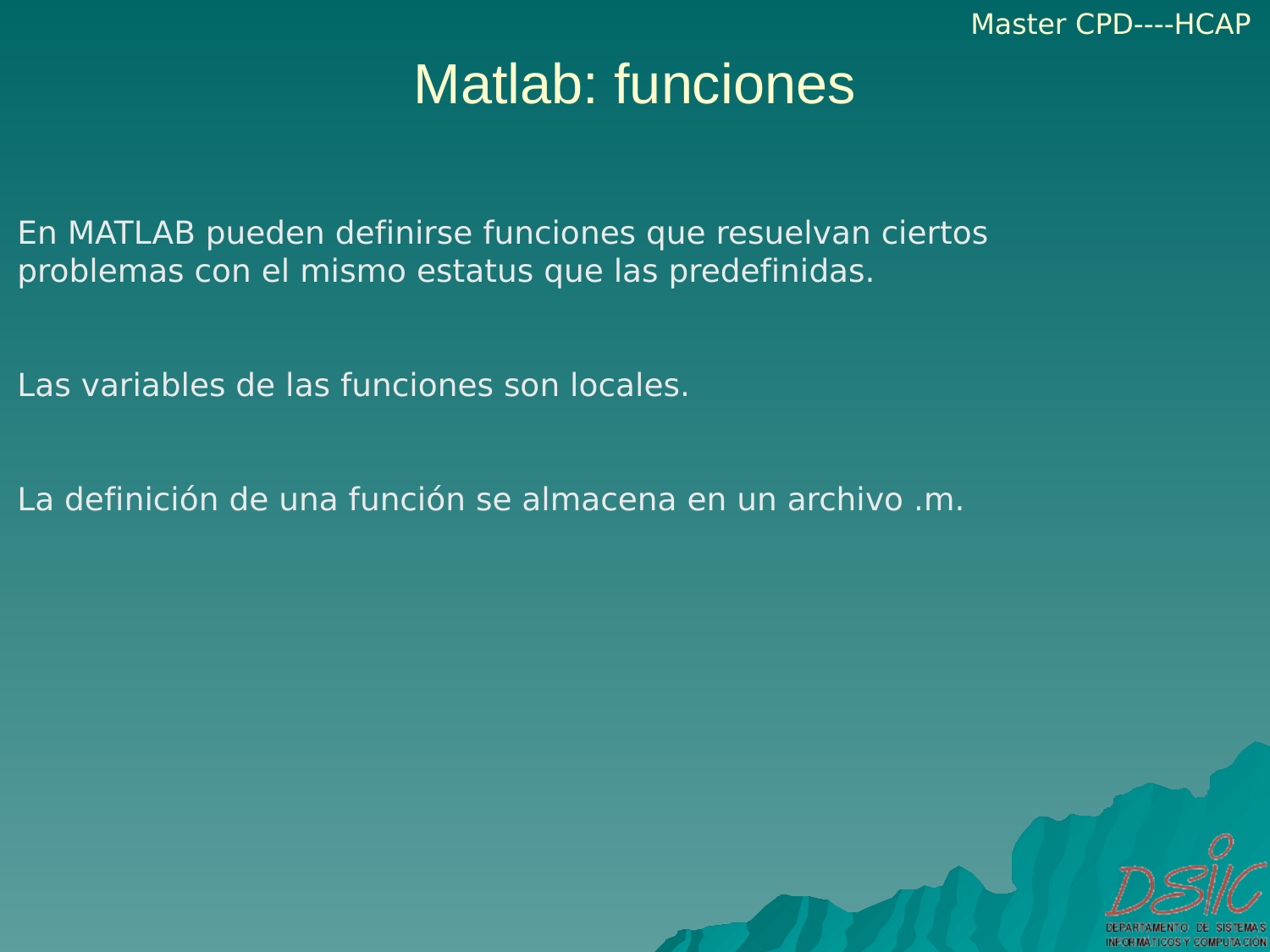

Matlab: funciones
En MATLAB pueden definirse funciones que resuelvan ciertos problemas con el mismo estatus que las predefinidas.

Las variables de las funciones son locales.

La definición de una función se almacena en un archivo .m.